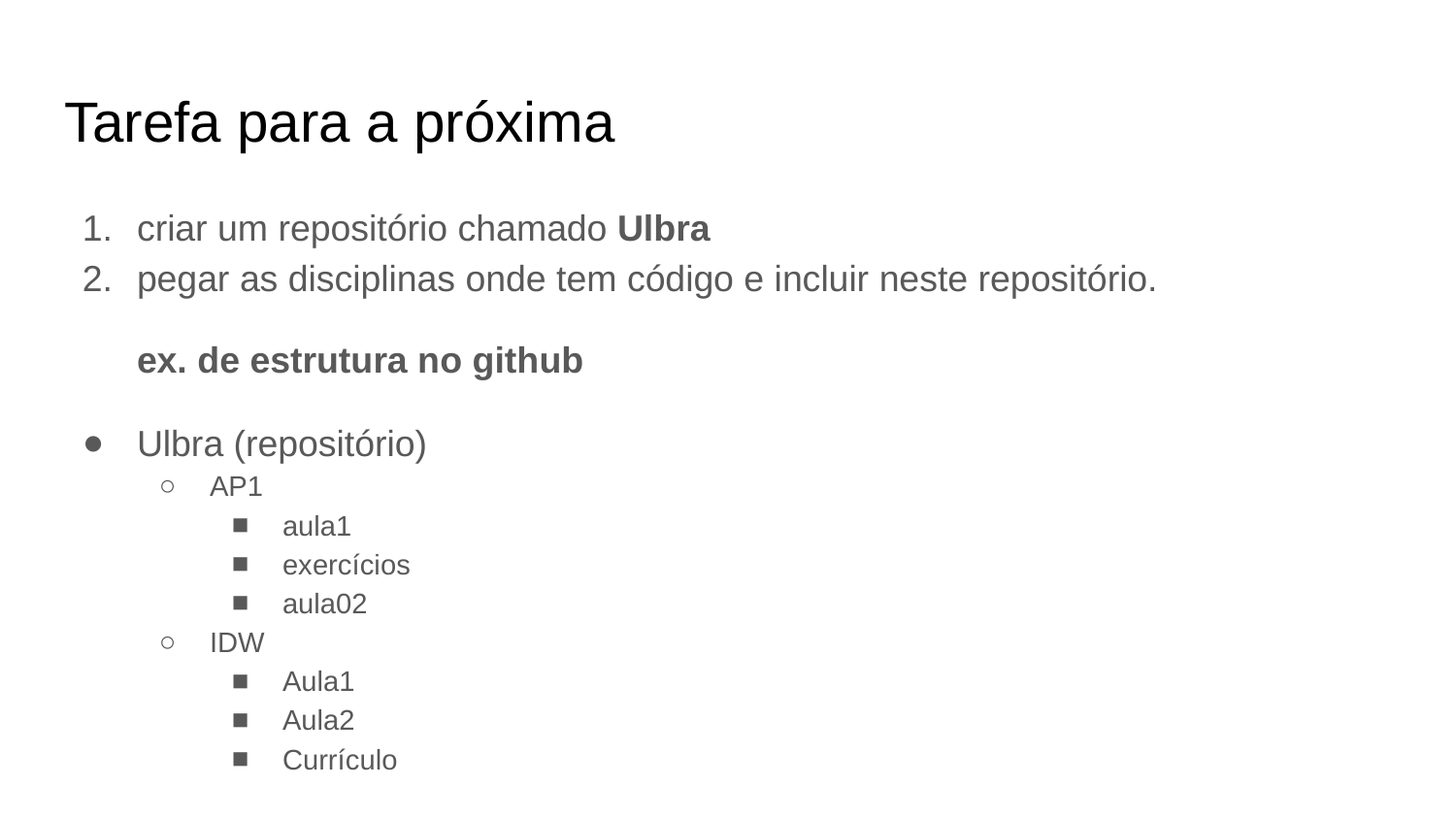

# Tarefa para a próxima
criar um repositório chamado Ulbra
pegar as disciplinas onde tem código e incluir neste repositório.
ex. de estrutura no github
Ulbra (repositório)
AP1
aula1
exercícios
aula02
IDW
Aula1
Aula2
Currículo